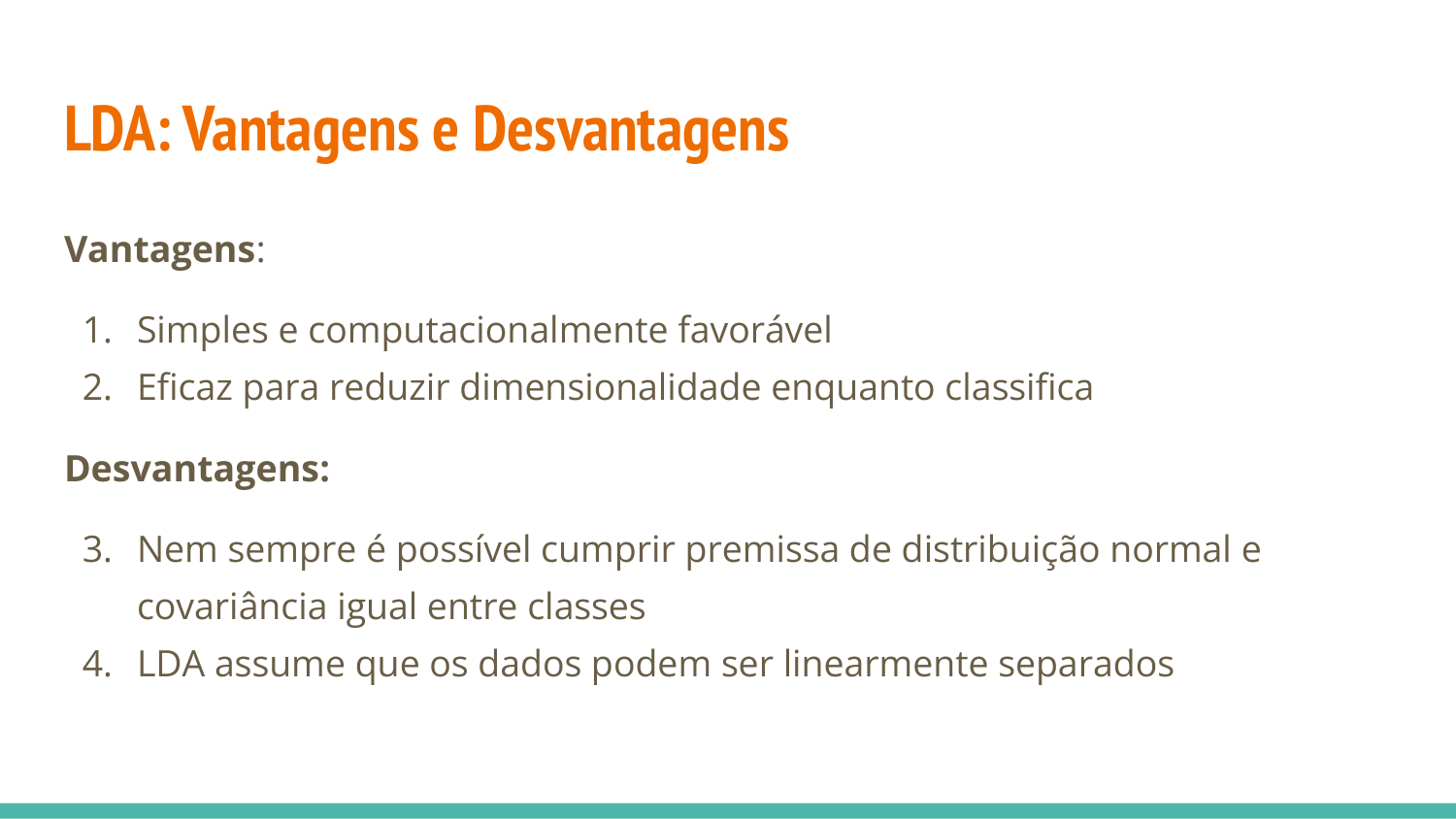

# LDA: Vantagens e Desvantagens
Vantagens:
Simples e computacionalmente favorável
Eficaz para reduzir dimensionalidade enquanto classifica
Desvantagens:
Nem sempre é possível cumprir premissa de distribuição normal e covariância igual entre classes
LDA assume que os dados podem ser linearmente separados